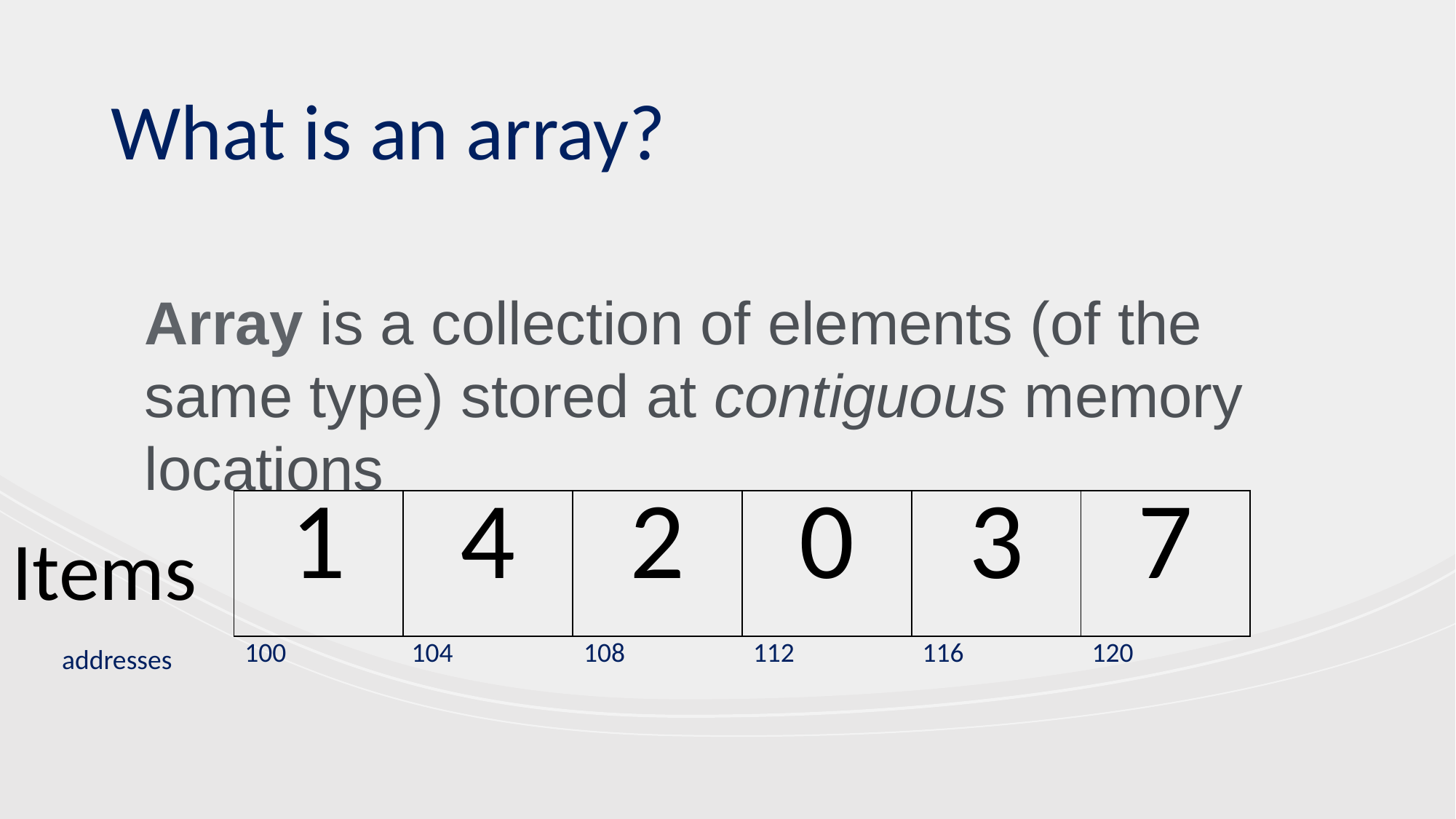

What is an array?
Array is a collection of elements (of the same type) stored at contiguous memory locations
| 1 | 4 | 2 | 0 | 3 | 7 |
| --- | --- | --- | --- | --- | --- |
Items
| 100 | 104 | 108 | 112 | 116 | 120 |
| --- | --- | --- | --- | --- | --- |
addresses